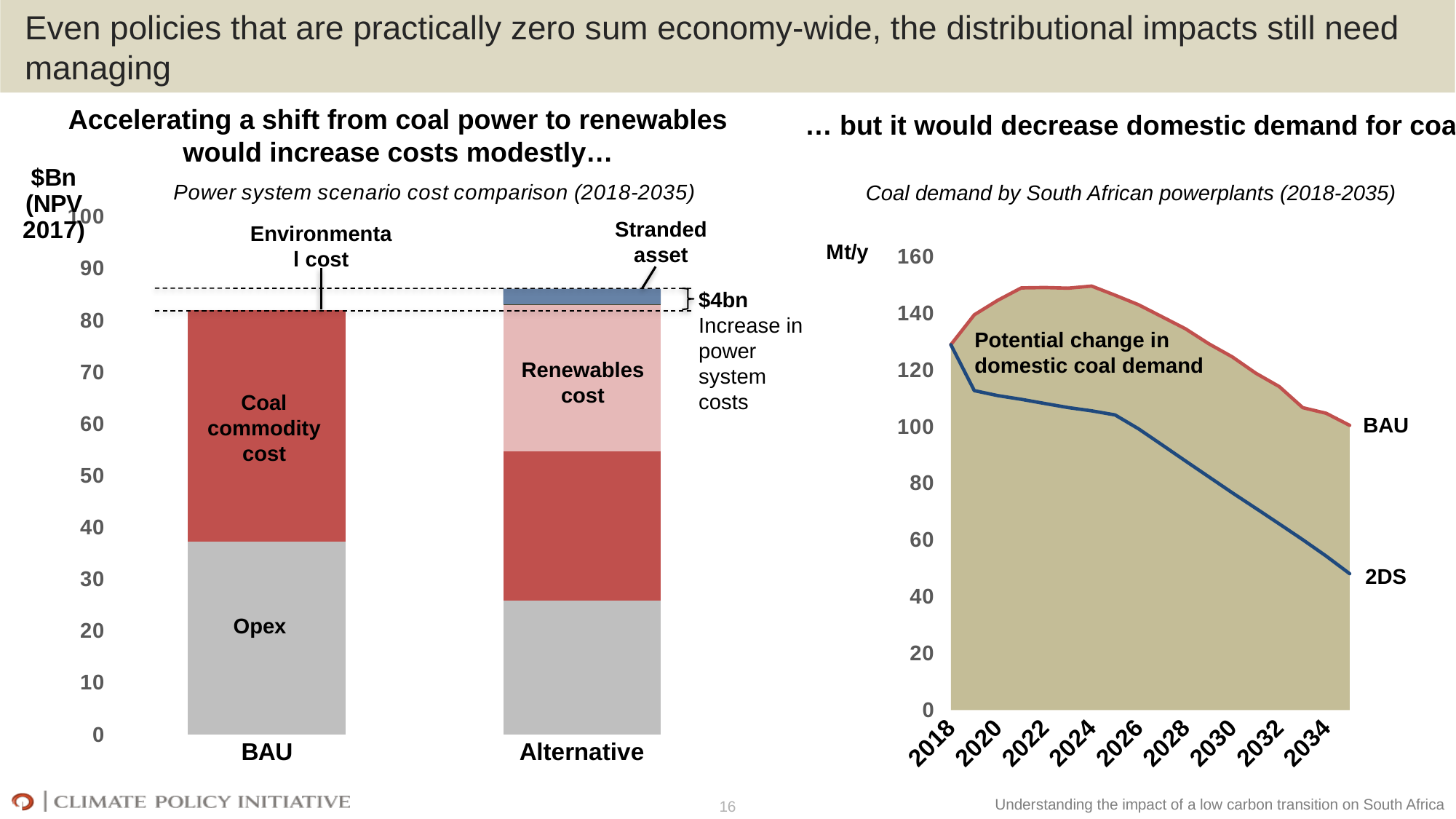

#
Even policies that are practically zero sum economy-wide, the distributional impacts still need managing
Accelerating a shift from coal power to renewables would increase costs modestly…
… but it would decrease domestic demand for coal

Coal demand by South African powerplants (2018-2035)

### Chart: Power system scenario cost comparison (2018-2035)

| Category | Opex | Commodity | Renewables cost | Environmental cost | Demolition | Stranded asset |
|---|---|---|---|---|---|---|
| BAU | 37.3 | 44.6 | 0.0 | 0.0 | 0.0 | 0.0 |
| Alternative | 25.8 | 28.9 | 28.3 | 0.0 | 0.1 | 3.0 |
Stranded asset
Environmental cost
$4bn
Increase in power system costs

Renewables cost
Coal commodity cost
Opex

### Chart

| Category |  |  | BAU coal demand | 2DEG coal demand |
|---|---|---|---|---|
| 2018 | 128.84021532880195 | 128.84021532880195 | 128.84021532880195 | 128.84021532880195 |
| 2019 | 139.38689371728796 | 112.6550583175303 | 139.38689371728796 | 112.6550583175303 |
| 2020 | 144.50637266476392 | 110.88931533179104 | 144.50637266476392 | 110.88931533179104 |
| 2021 | 148.86860540537313 | 109.58645366764321 | 148.86860540537313 | 109.58645366764321 |
| 2022 | 148.99624703417038 | 108.12206418671178 | 148.99624703417038 | 108.12206418671178 |
| 2023 | 148.78143301257526 | 106.67845841312088 | 148.78143301257526 | 106.67845841312088 |
| 2024 | 149.5242136692024 | 105.5208783658251 | 149.5242136692024 | 105.5208783658251 |
| 2025 | 146.30855497541535 | 104.08872522666344 | 146.30855497541535 | 104.08872522666344 |
| 2026 | 142.93791871321403 | 99.1943101075502 | 142.93791871321403 | 99.1943101075502 |
| 2027 | 138.7027984761216 | 93.55478612136262 | 138.7027984761216 | 93.55478612136262 |
| 2028 | 134.46767823902914 | 87.87315842163993 | 134.46767823902914 | 87.87315842163993 |
| 2029 | 129.15928304223155 | 82.23953144711847 | 129.15928304223155 | 82.23953144711847 |
| 2030 | 124.53059852855802 | 76.6207316570314 | 124.53059852855802 | 76.6207316570314 |
| 2031 | 118.78618011743232 | 71.1426700620367 | 118.78618011743232 | 71.1426700620367 |
| 2032 | 114.0792312397403 | 65.63760481984596 | 114.0792312397403 | 65.63760481984596 |
| 2033 | 106.64763036204828 | 60.076622833460675 | 106.64763036204828 | 60.076622833460675 |
| 2034 | 104.66226365706062 | 54.29570384148505 | 104.66226365706062 | 54.29570384148505 |
| 2035 | 100.40540732806882 | 48.09660848453662 | 100.40540732806882 | 48.09660848453662 |
BAU
2DS
Potential change in domestic coal demand
16